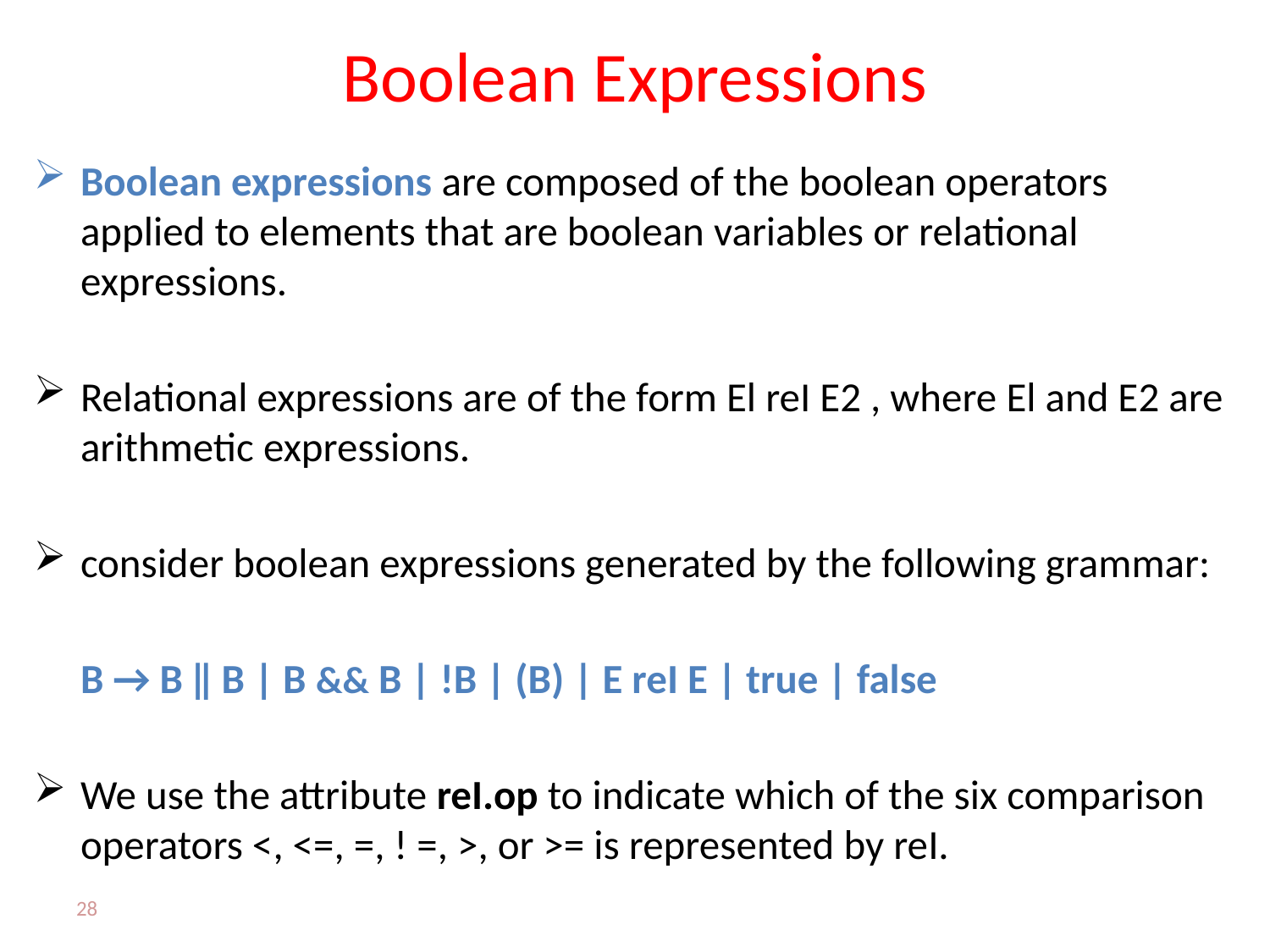

# Boolean Expressions
Boolean expressions are composed of the boolean operators applied to elements that are boolean variables or relational expressions.

Relational expressions are of the form El reI E2 , where El and E2 are arithmetic expressions.

consider boolean expressions generated by the following grammar:

		B → B ǁ B | B && B | !B | (B) | E reI E | true | false

We use the attribute reI.op to indicate which of the six comparison operators <, <=, =, ! =, >, or >= is represented by reI.

28